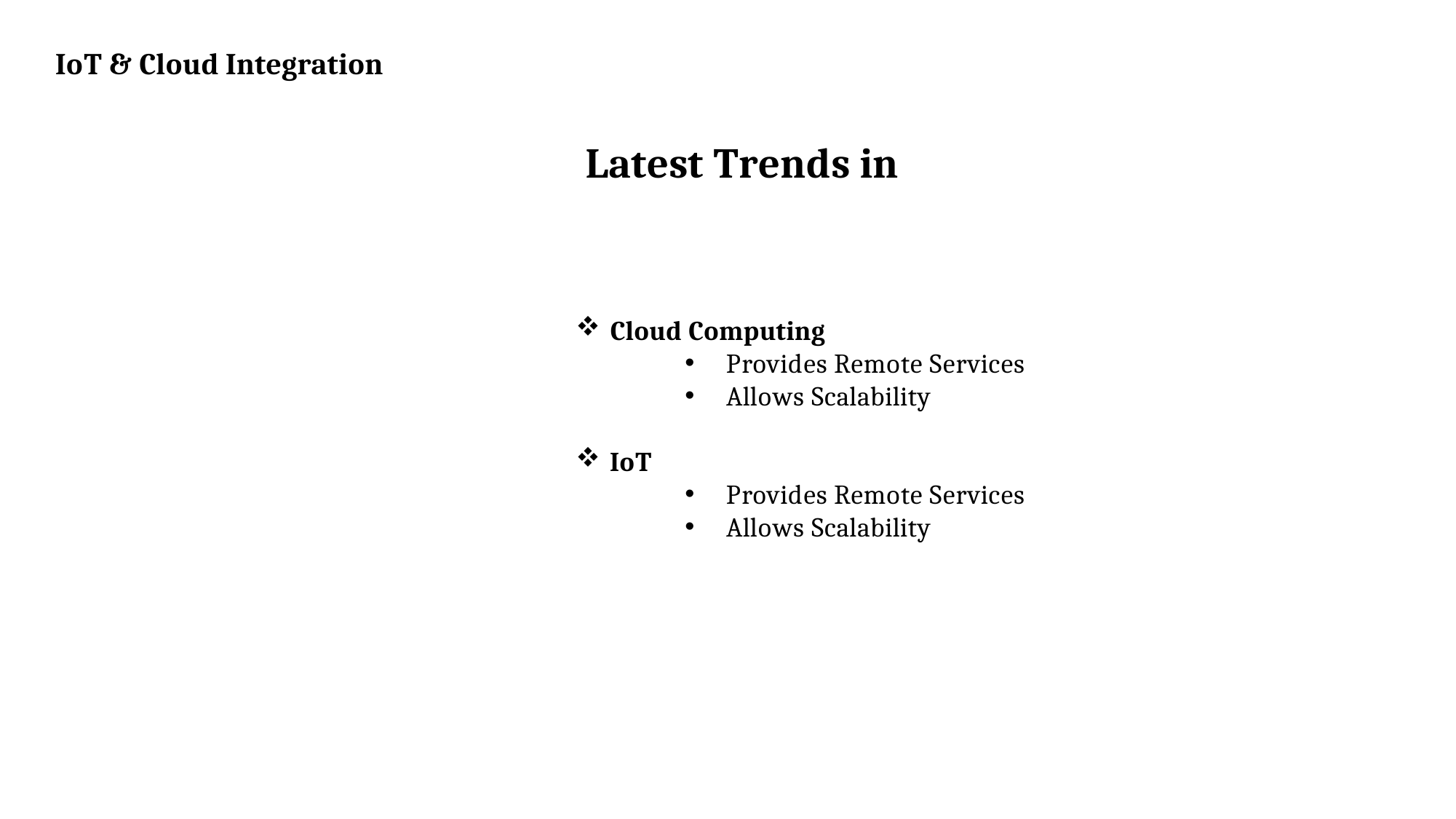

IoT & Cloud Integration
 Latest Trends in

Cloud Computing
Provides Remote Services
Allows Scalability

IoT
Provides Remote Services
Allows Scalability